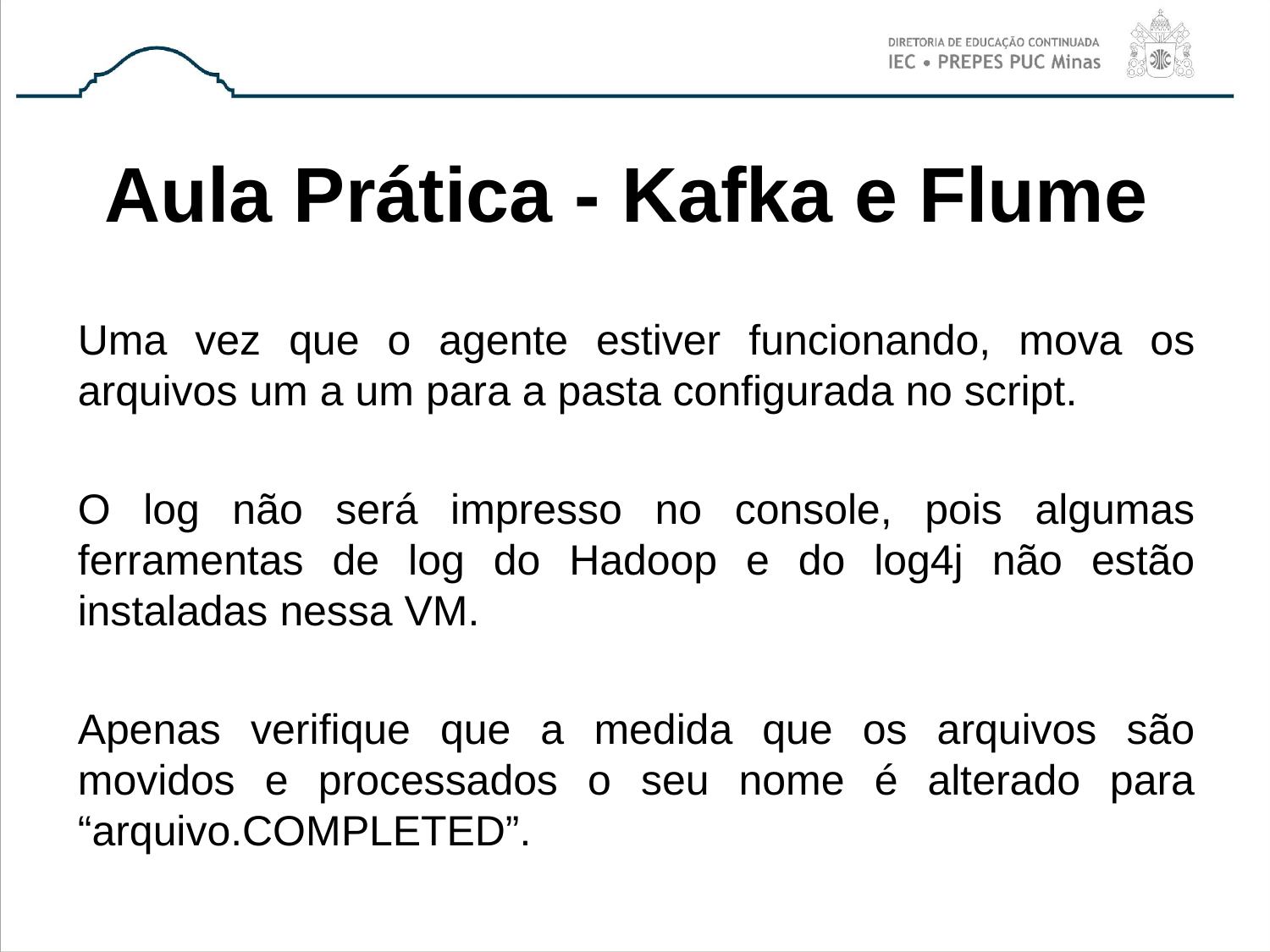

# Aula Prática - Kafka e Flume
Uma vez que o agente estiver funcionando, mova os arquivos um a um para a pasta configurada no script.

O log não será impresso no console, pois algumas ferramentas de log do Hadoop e do log4j não estão instaladas nessa VM.

Apenas verifique que a medida que os arquivos são movidos e processados o seu nome é alterado para “arquivo.COMPLETED”.